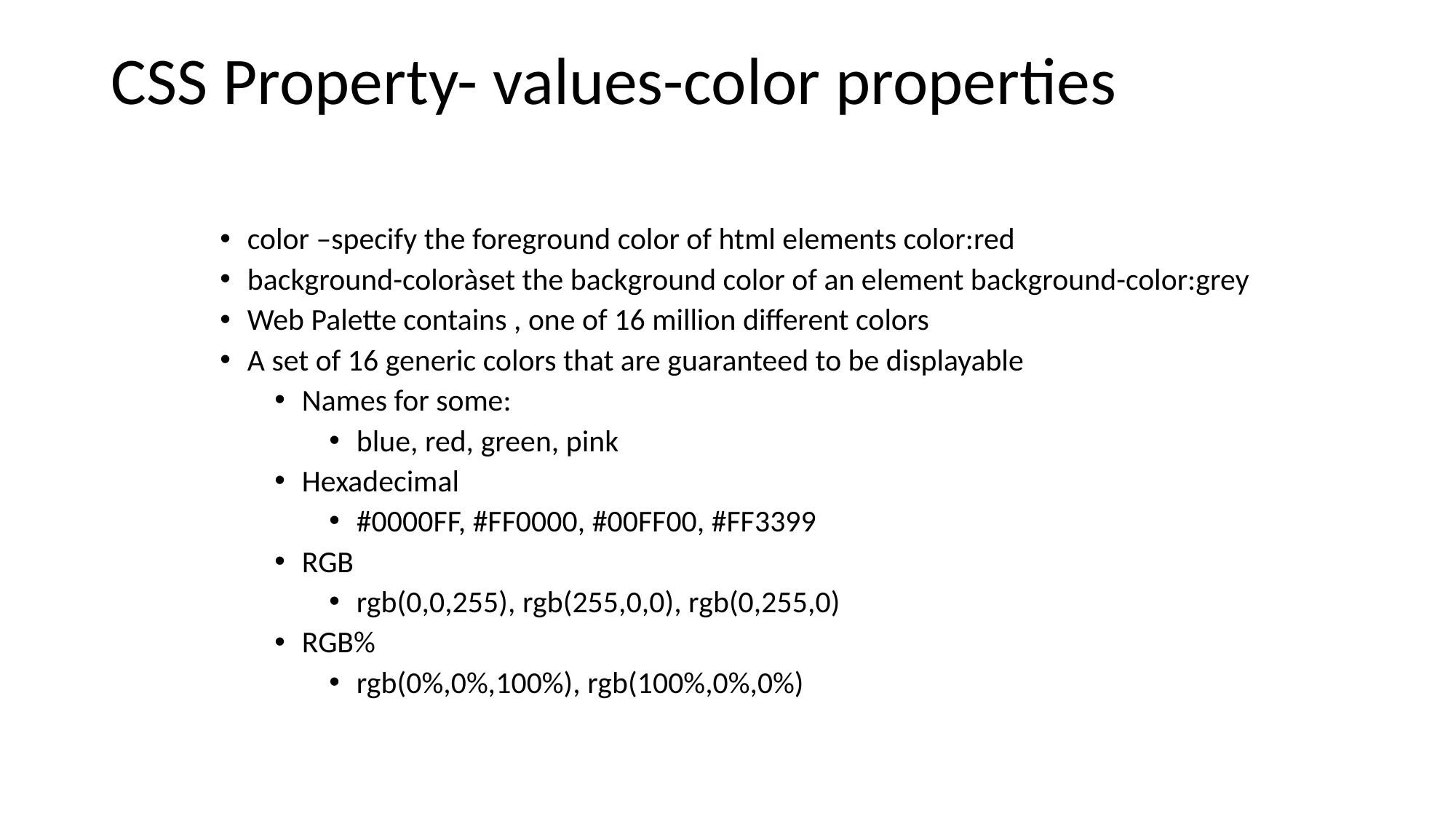

# CSS Property- values-color properties
color –specify the foreground color of html elements color:red
background-coloràset the background color of an element background-color:grey
Web Palette contains , one of 16 million different colors
A set of 16 generic colors that are guaranteed to be displayable
Names for some:
blue, red, green, pink
Hexadecimal
#0000FF, #FF0000, #00FF00, #FF3399
RGB
rgb(0,0,255), rgb(255,0,0), rgb(0,255,0)
RGB%
rgb(0%,0%,100%), rgb(100%,0%,0%)